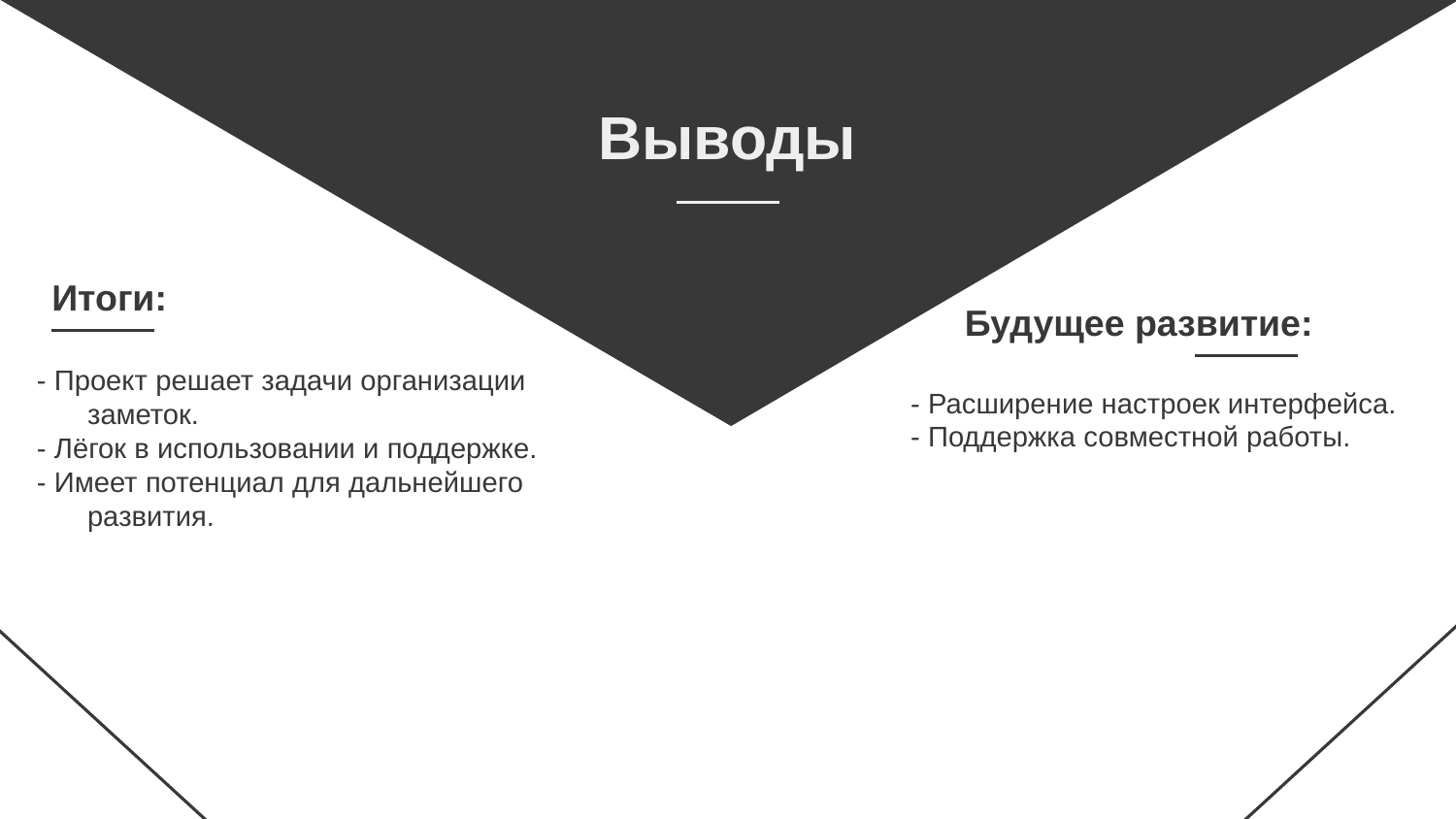

Выводы
Итоги:
Будущее развитие:
- Проект решает задачи организации заметок.
- Лёгок в использовании и поддержке.
- Имеет потенциал для дальнейшего развития.

- Расширение настроек интерфейса.
- Поддержка совместной работы.